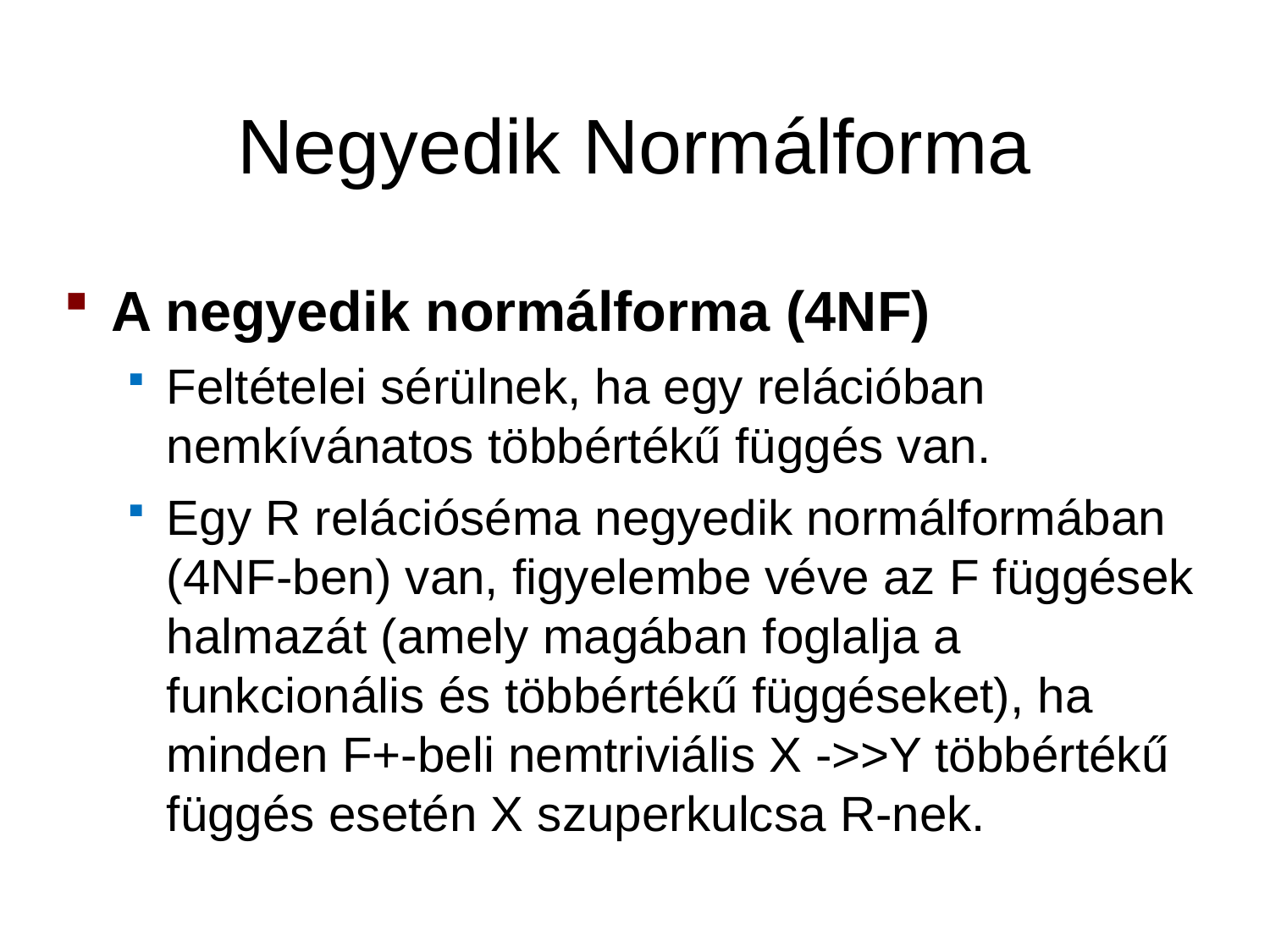

# Negyedik Normálforma
A negyedik normálforma (4NF)
Feltételei sérülnek, ha egy relációban nemkívánatos többértékű függés van.
Egy R relációséma negyedik normálformában (4NF-ben) van, figyelembe véve az F függések halmazát (amely magában foglalja a funkcionális és többértékű függéseket), ha minden F+-beli nemtriviális X ->>Y többértékű függés esetén X szuperkulcsa R-nek.